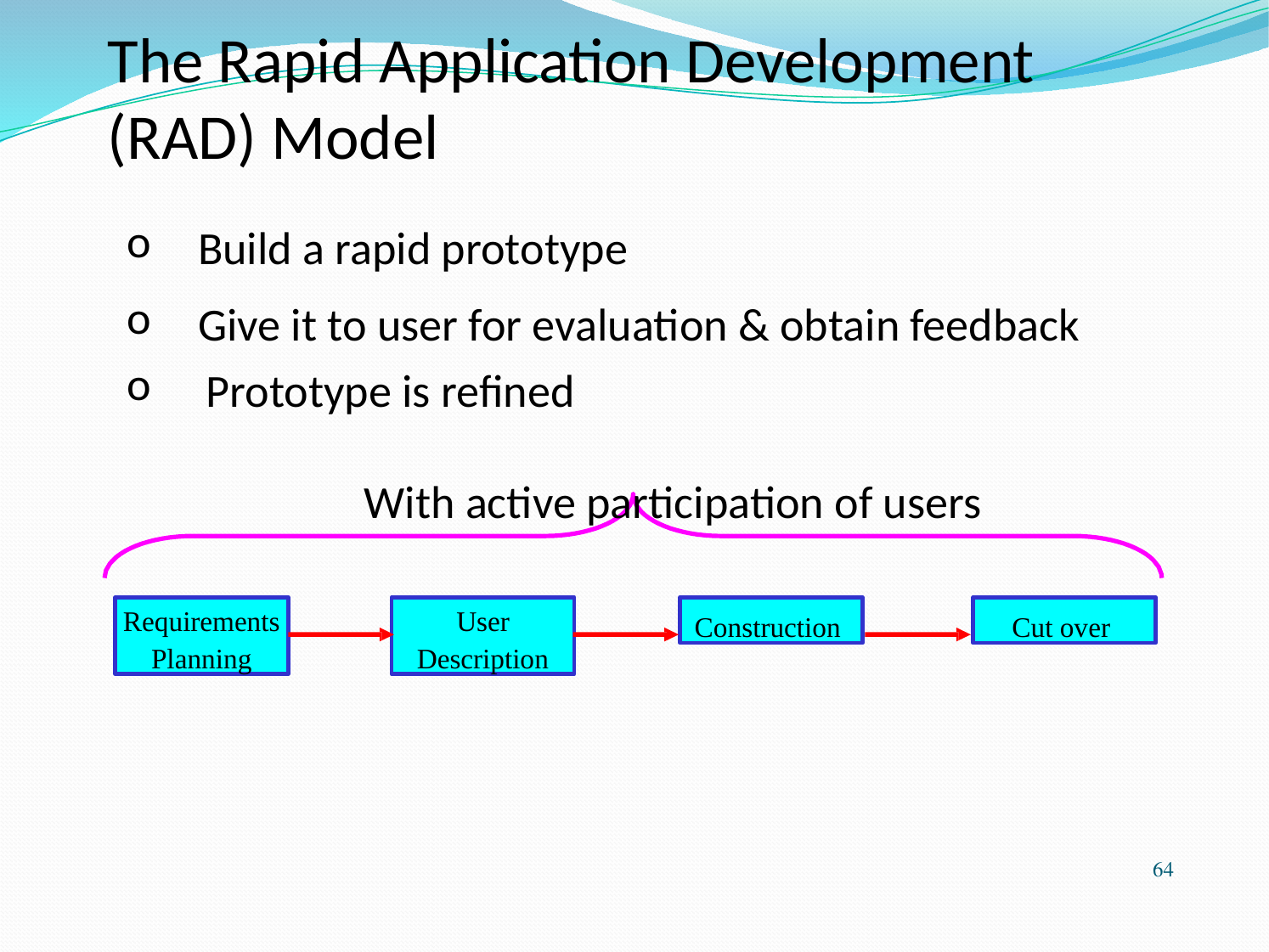

# The Rapid Application Development (RAD) Model
Build a rapid prototype
Give it to user for evaluation & obtain feedback
Prototype is refined

With active participation of users

Construction
Requirements
Planning
User
Description
Cut over

64